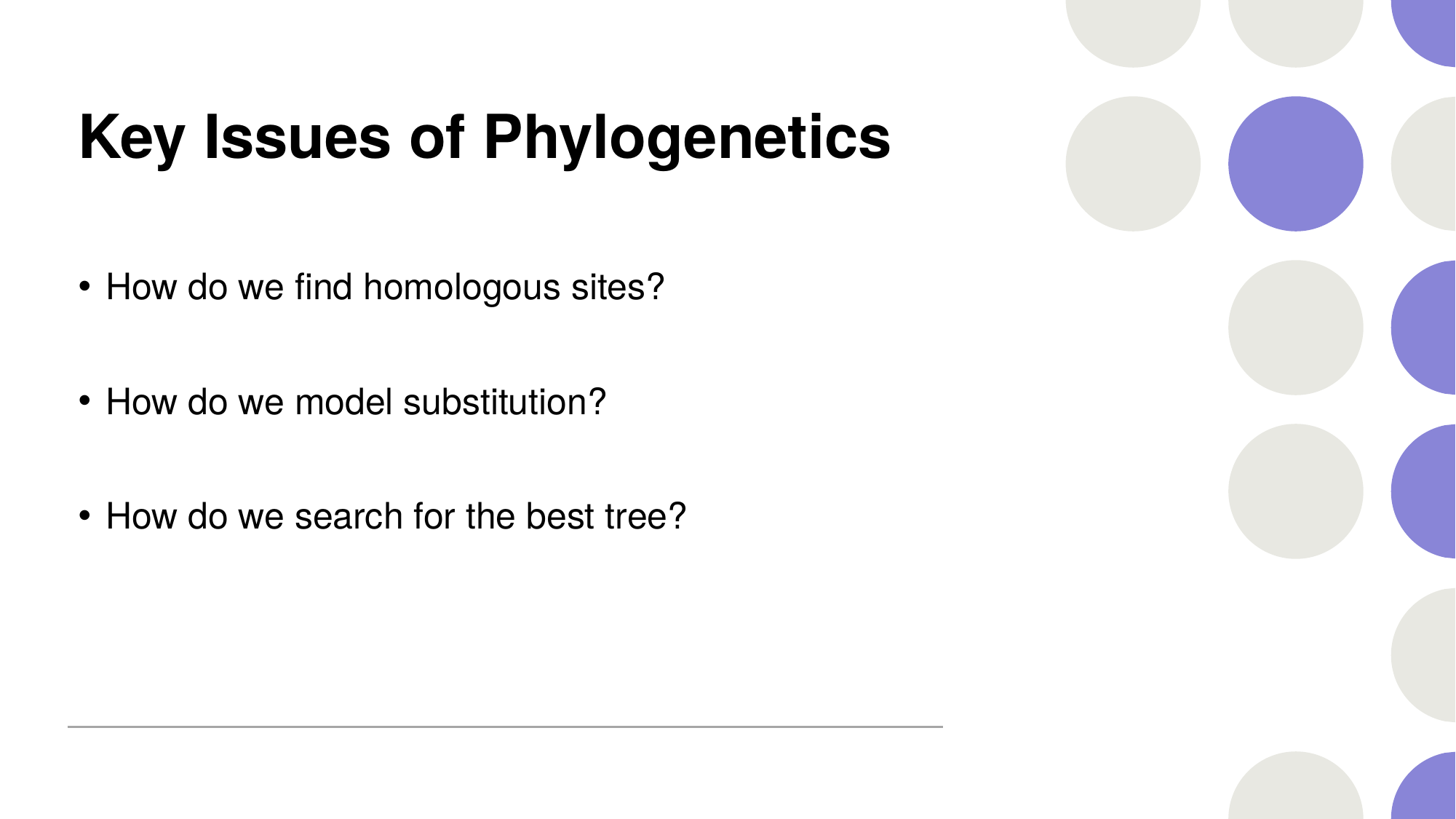

# Key Issues of Phylogenetics
How do we find homologous sites?

How do we model substitution?

How do we search for the best tree?